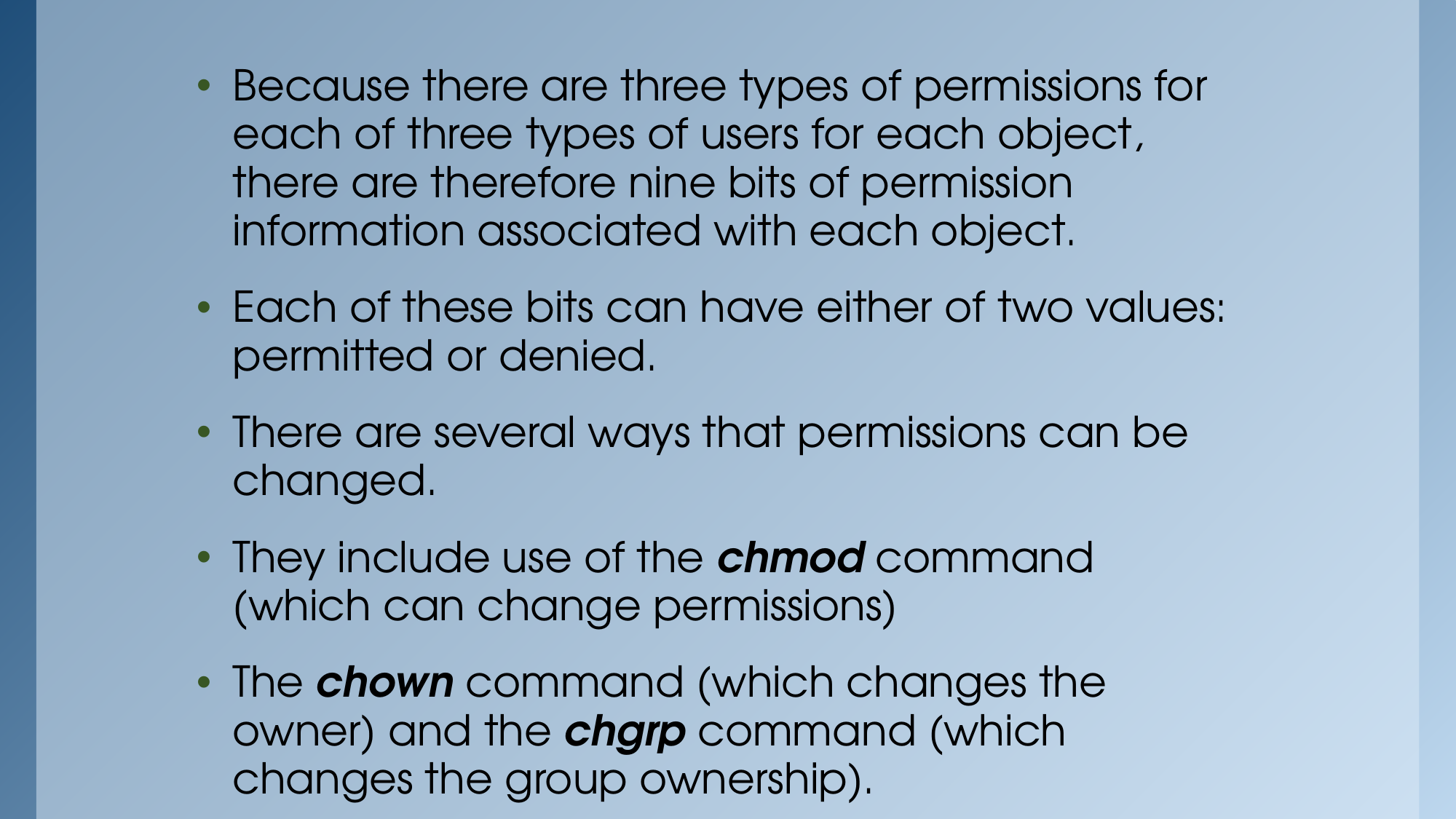

Because there are three types of permissions for each of three types of users for each object, there are therefore nine bits of permission information associated with each object.
Each of these bits can have either of two values: permitted or denied.
There are several ways that permissions can be changed.
They include use of the chmod command (which can change permissions)
The chown command (which changes the owner) and the chgrp command (which changes the group ownership).